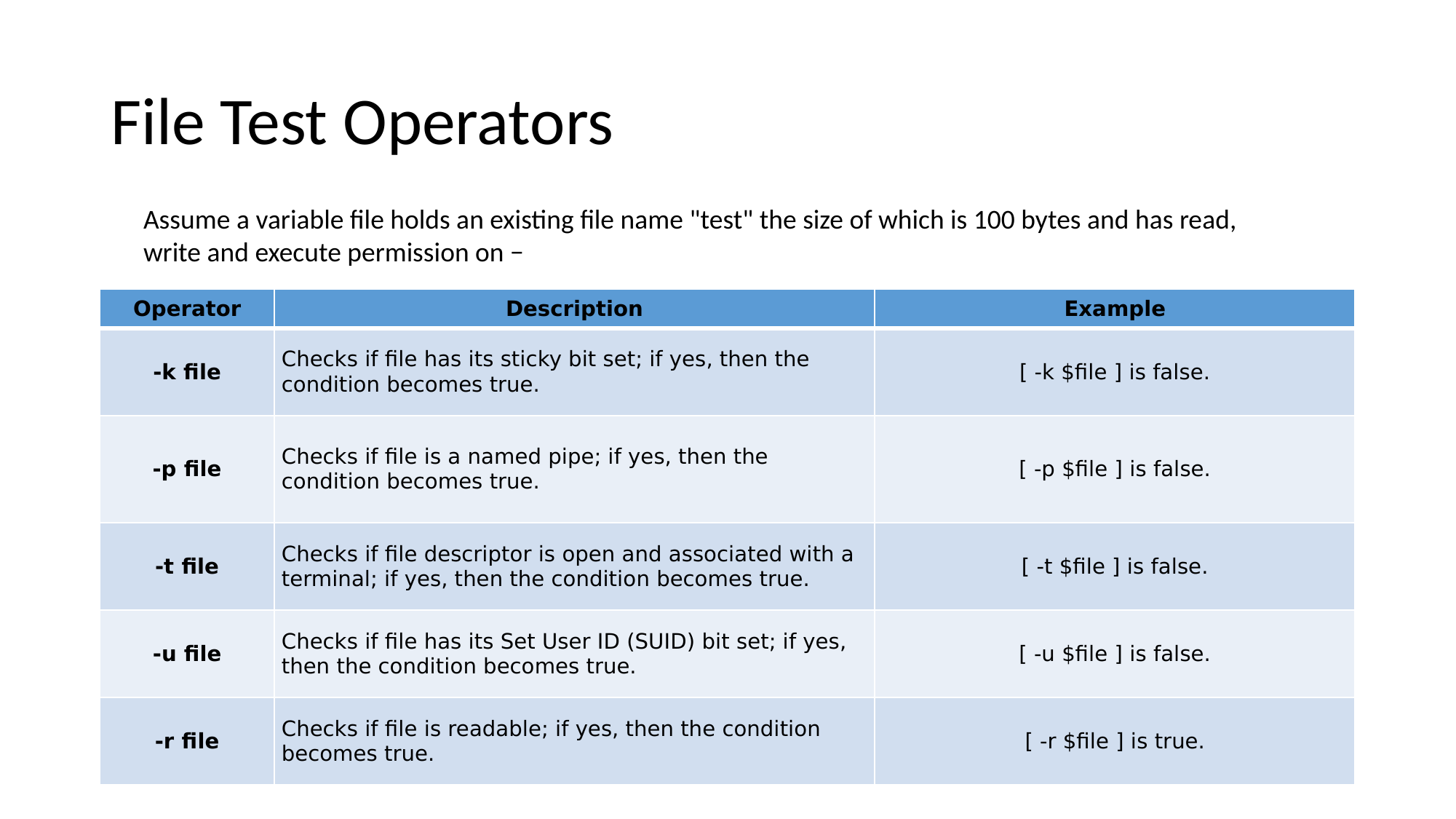

# File Test Operators
Assume a variable file holds an existing file name "test" the size of which is 100 bytes and has read, write and execute permission on −
| Operator | Description | Example |
| --- | --- | --- |
| -k file | Checks if file has its sticky bit set; if yes, then the condition becomes true. | [ -k $file ] is false. |
| -p file | Checks if file is a named pipe; if yes, then the condition becomes true. | [ -p $file ] is false. |
| -t file | Checks if file descriptor is open and associated with a terminal; if yes, then the condition becomes true. | [ -t $file ] is false. |
| -u file | Checks if file has its Set User ID (SUID) bit set; if yes, then the condition becomes true. | [ -u $file ] is false. |
| -r file | Checks if file is readable; if yes, then the condition becomes true. | [ -r $file ] is true. |